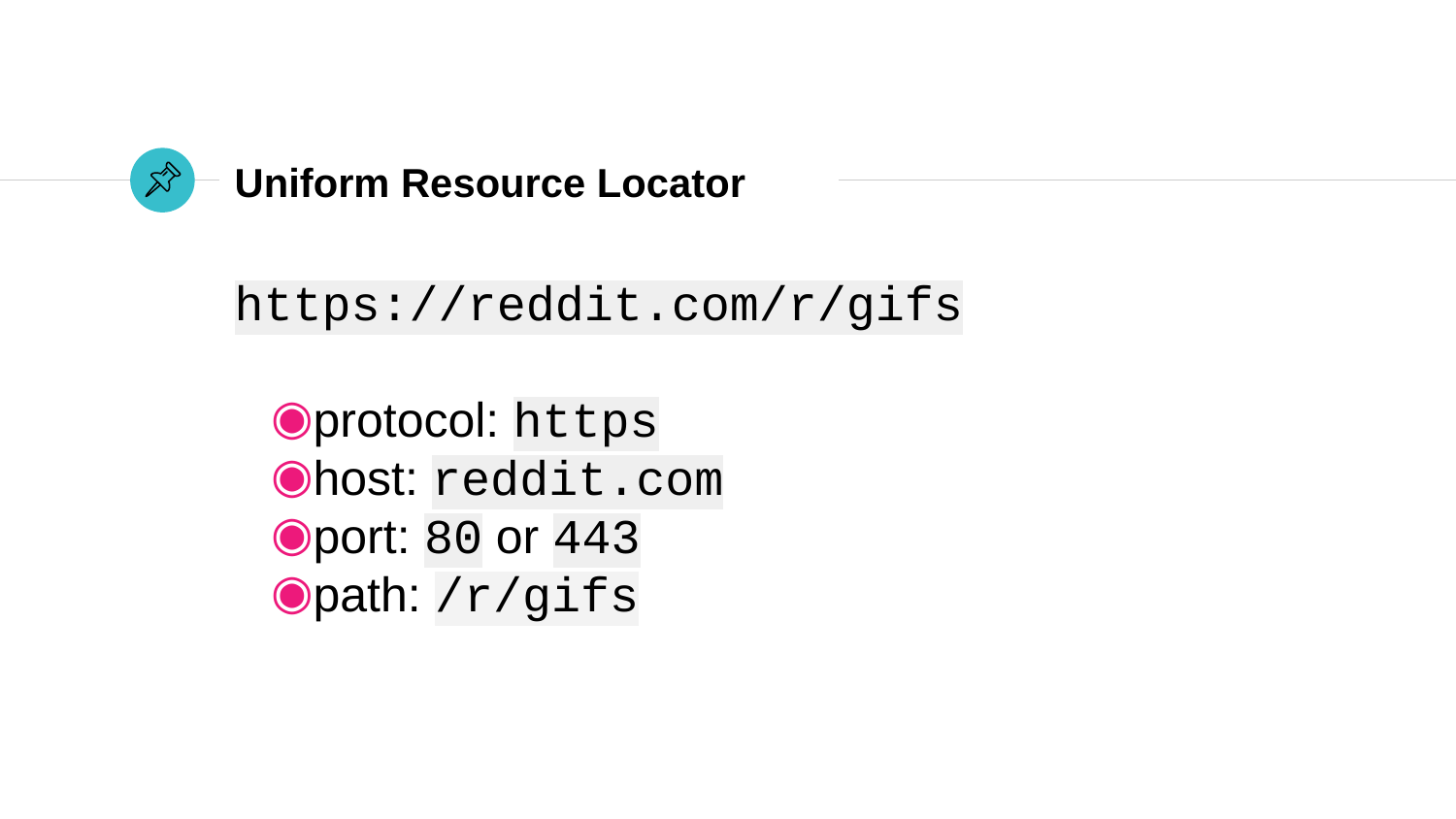

# Uniform Resource Locator

https://reddit.com/r/gifs

protocol: https
host: reddit.com
port: 80 or 443
path: /r/gifs